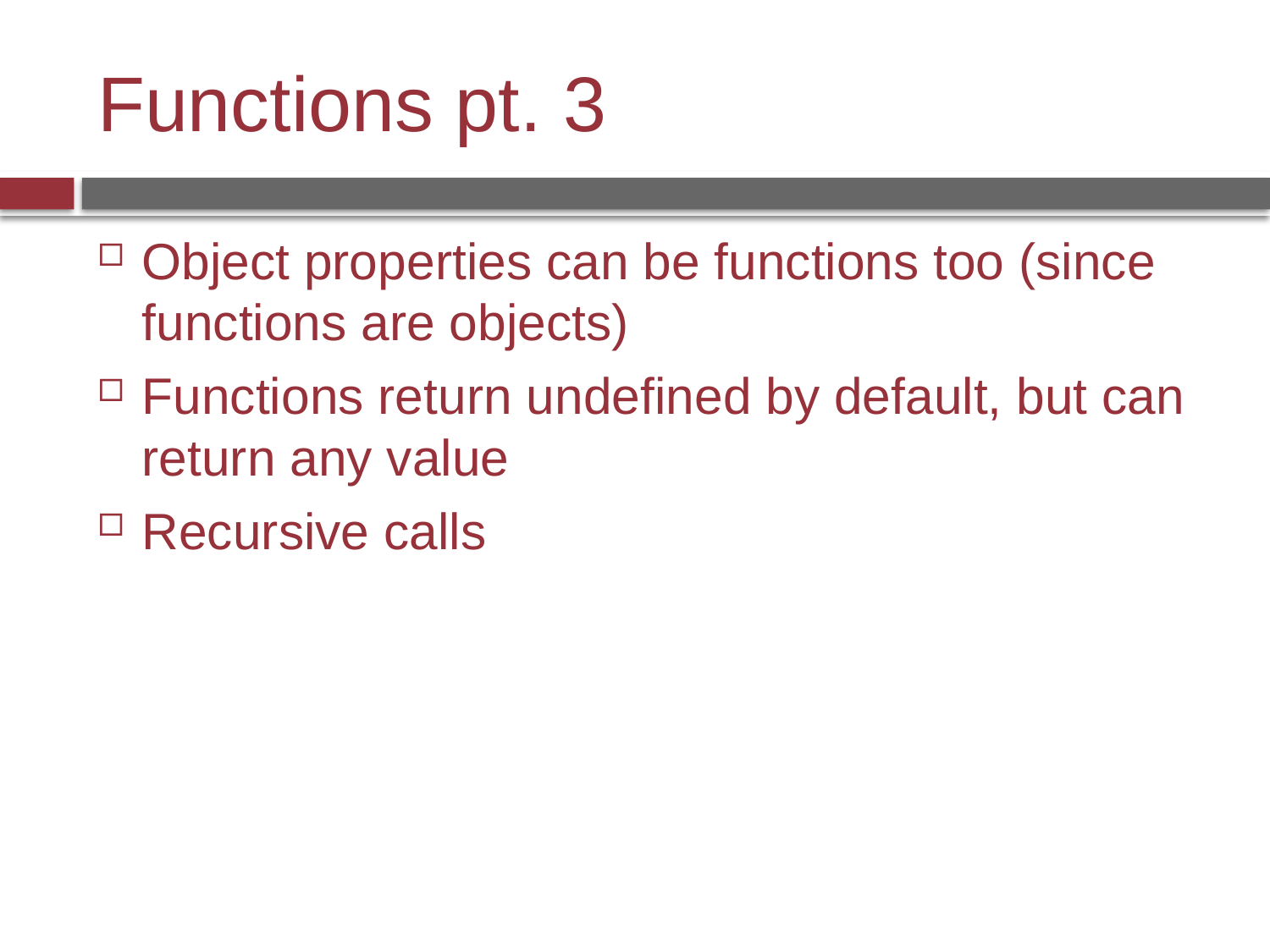

# Functions pt. 3
Object properties can be functions too (since functions are objects)
Functions return undefined by default, but can return any value
Recursive calls